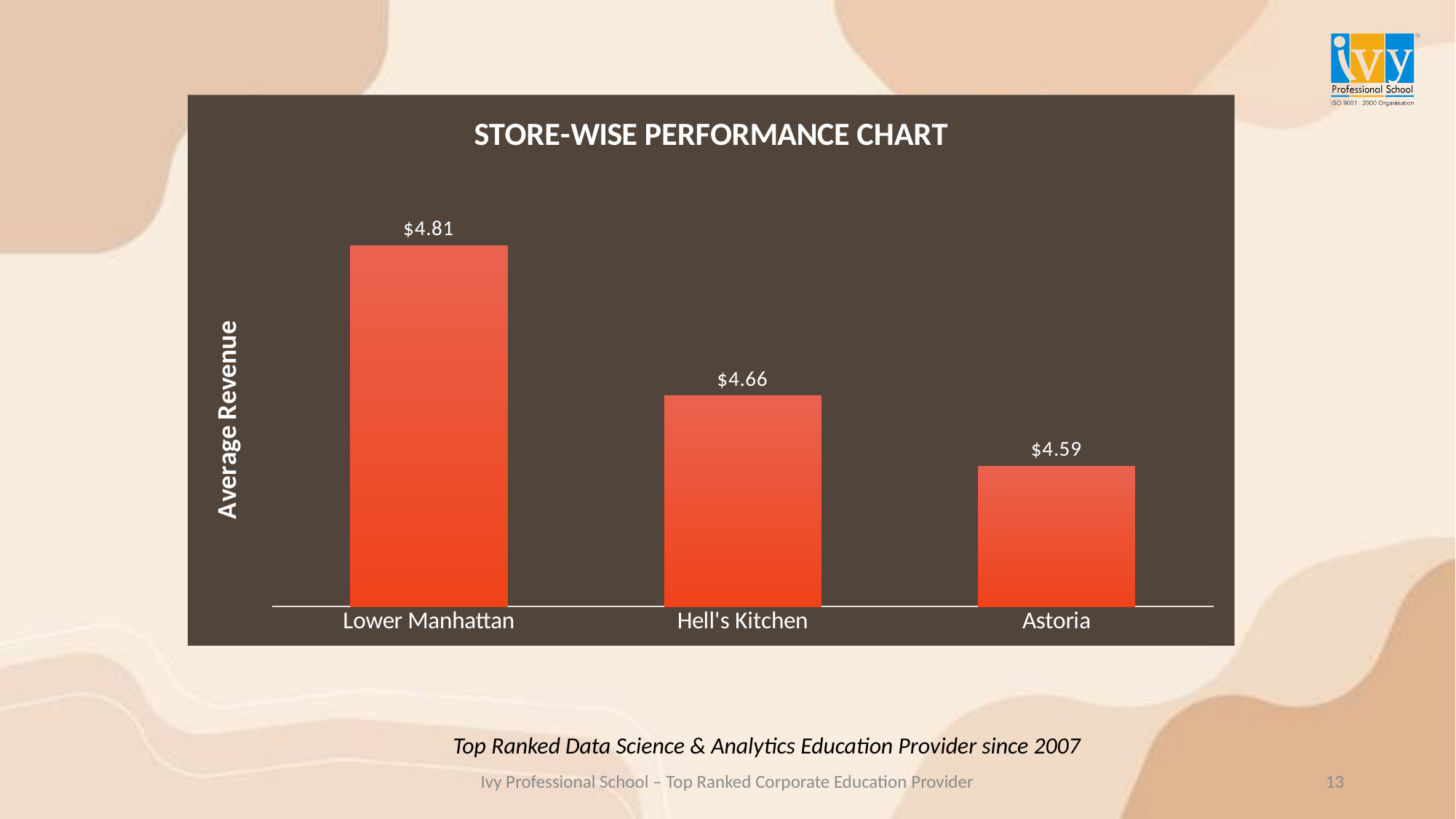

### Chart: STORE-WISE PERFORMANCE CHART

| Category | Total |
|---|---|
| Lower Manhattan | 4.81 |
| Hell's Kitchen | 4.66 |
| Astoria | 4.59 |

Top Ranked Data Science & Analytics Education Provider since 2007

13